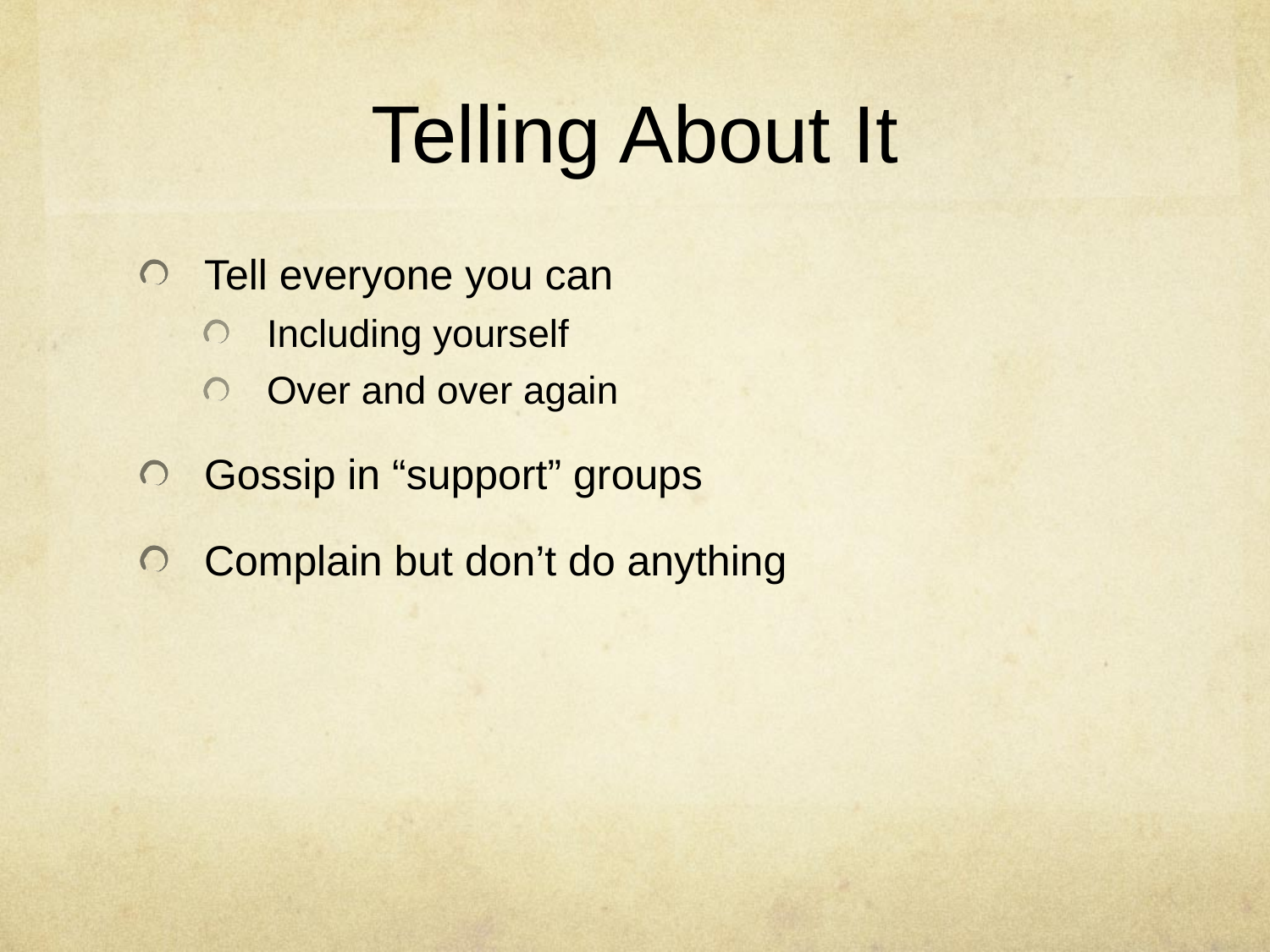

# Telling About It
Tell everyone you can
Including yourself
Over and over again
Gossip in “support” groups
Complain but don’t do anything